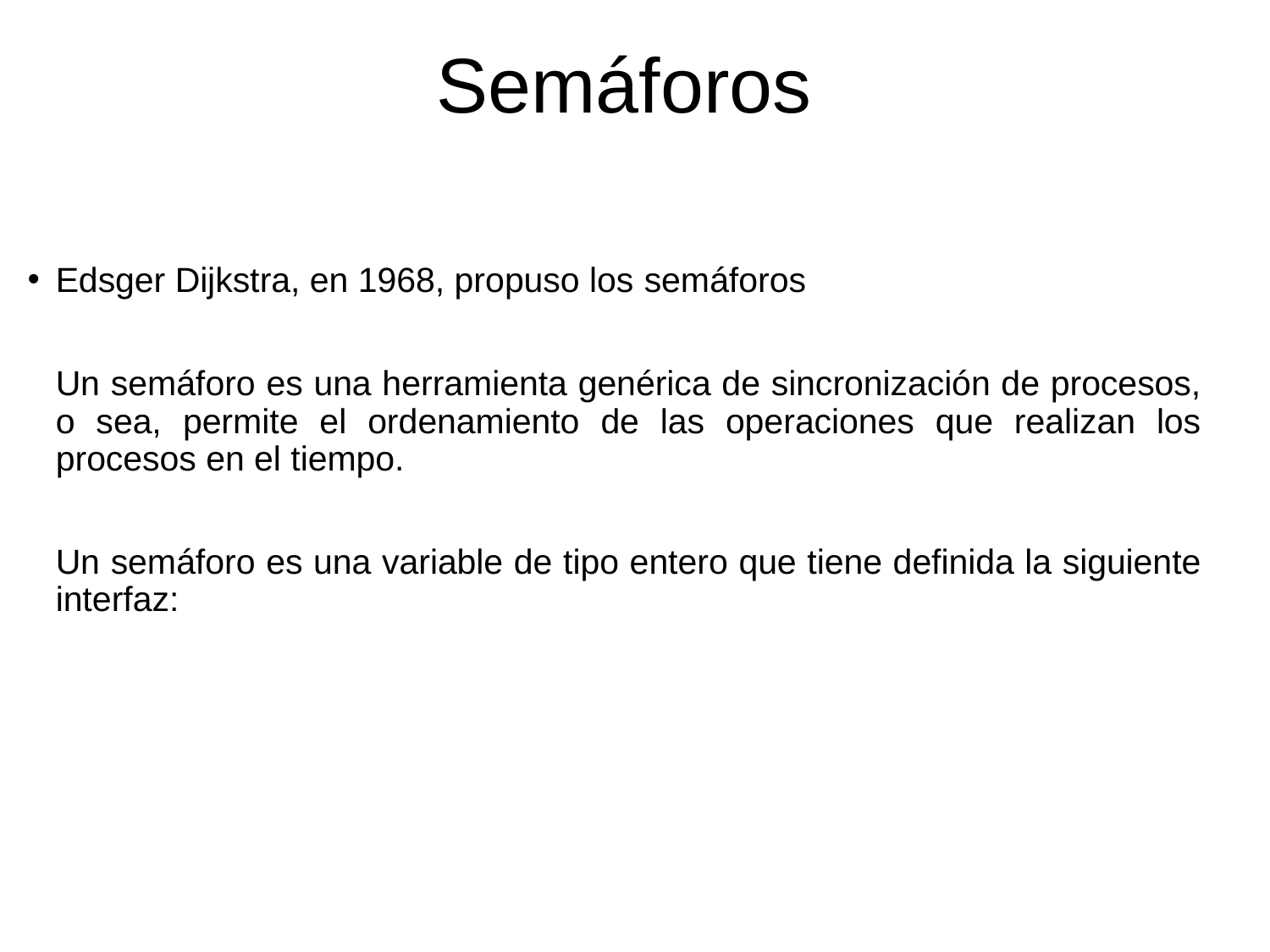

# Semáforos
Edsger Dijkstra, en 1968, propuso los semáforos

	Un semáforo es una herramienta genérica de sincronización de procesos, o sea, permite el ordenamiento de las operaciones que realizan los procesos en el tiempo.

	Un semáforo es una variable de tipo entero que tiene definida la siguiente interfaz: